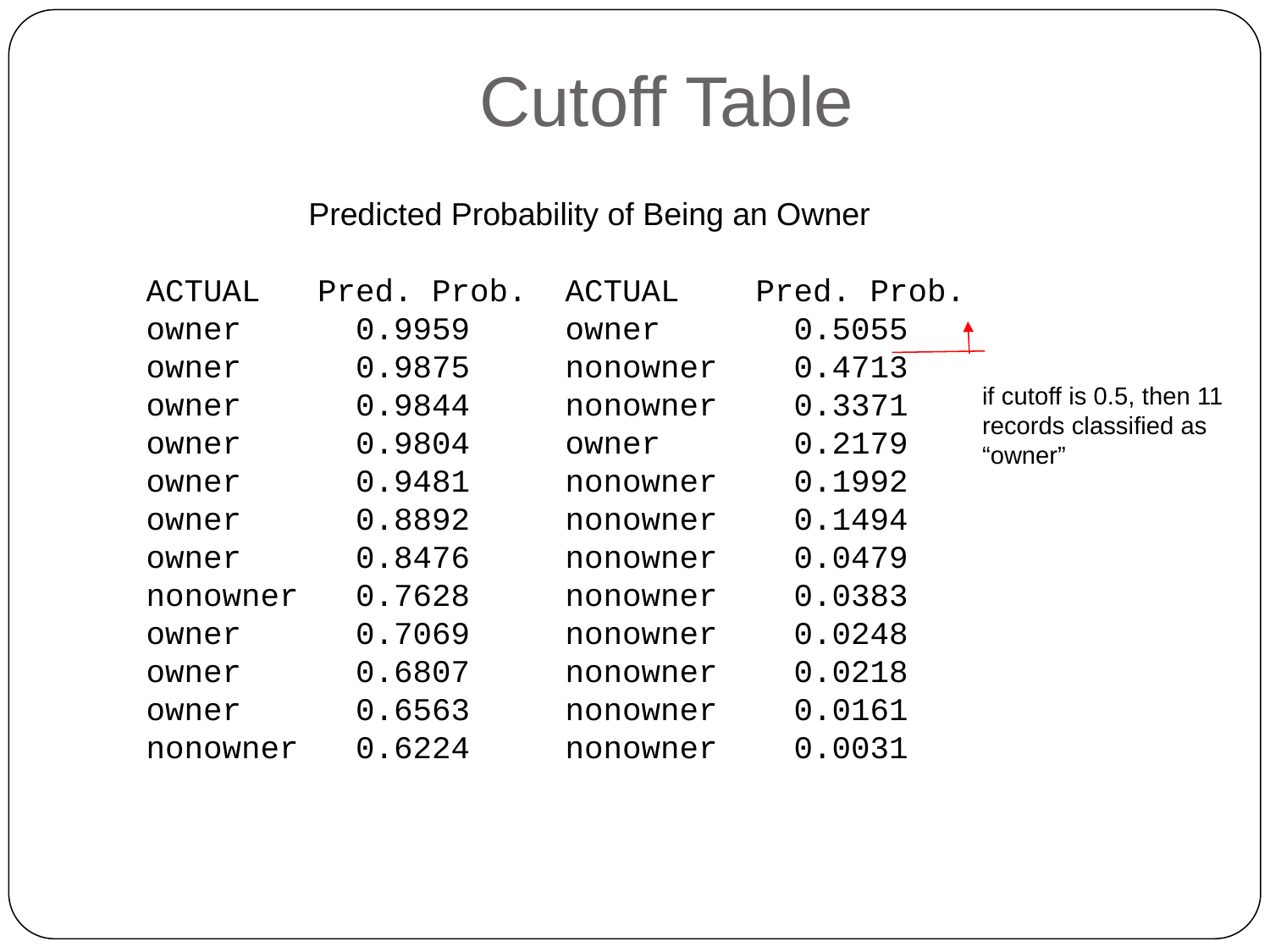

# Cutoff Table
Predicted Probability of Being an Owner

ACTUAL   Pred. Prob.  ACTUAL    Pred. Prob.
owner      0.9959     owner       0.5055
owner      0.9875     nonowner    0.4713
owner      0.9844     nonowner    0.3371
owner      0.9804     owner       0.2179
owner      0.9481     nonowner    0.1992
owner      0.8892     nonowner    0.1494
owner      0.8476     nonowner    0.0479
nonowner   0.7628     nonowner    0.0383
owner      0.7069     nonowner    0.0248
owner      0.6807     nonowner    0.0218
owner      0.6563     nonowner    0.0161
nonowner   0.6224     nonowner    0.0031
if cutoff is 0.5, then 11 records classified as “owner”